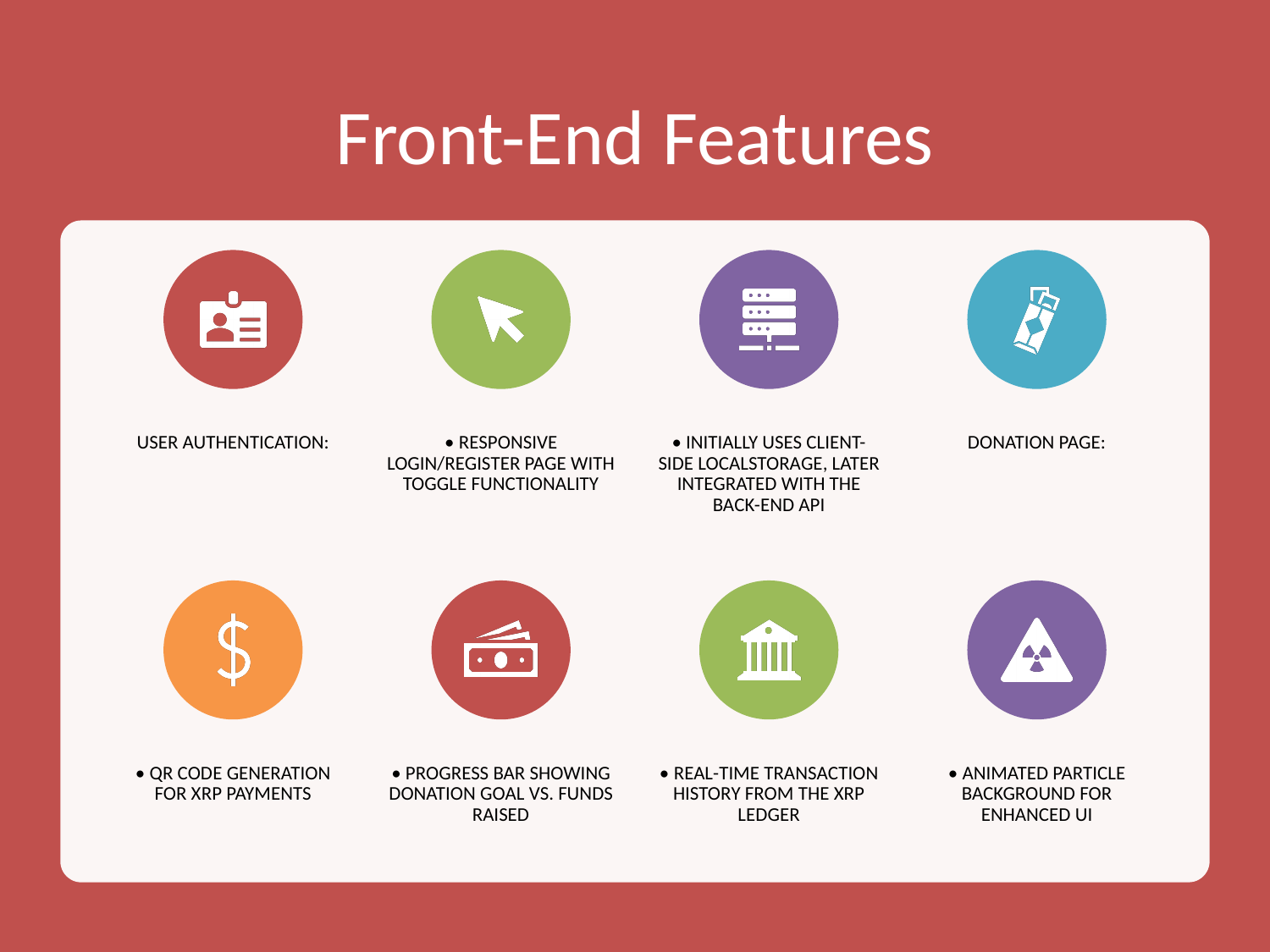

# Front-End Features

User Authentication:
• Responsive login/register page with toggle functionality
• Initially uses client-side localStorage, later integrated with the back-end API
Donation Page:
• QR Code generation for XRP payments
• Progress bar showing donation goal vs. funds raised
• Real-time transaction history from the XRP Ledger
• Animated particle background for enhanced UI